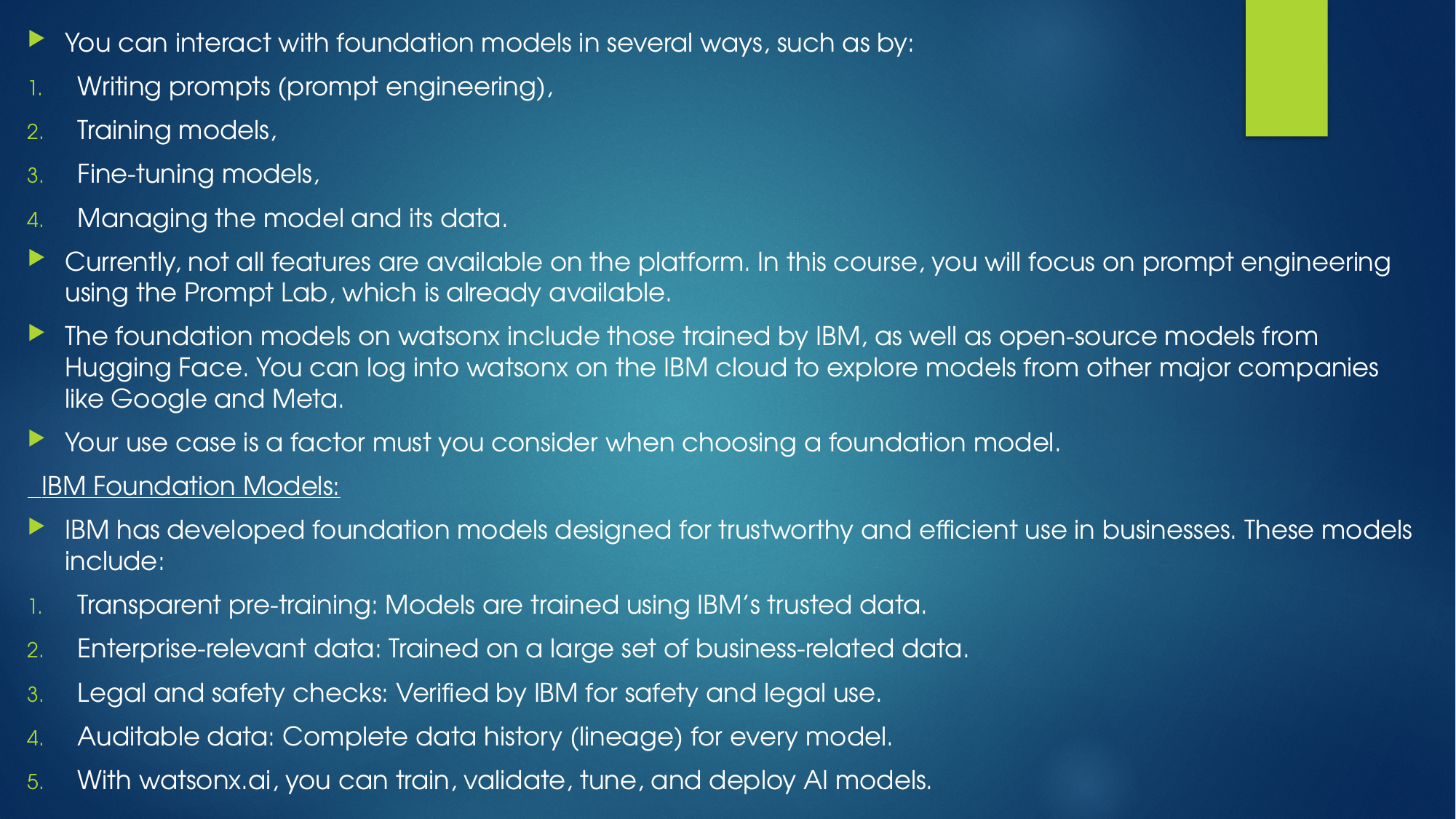

You can interact with foundation models in several ways, such as by:
Writing prompts (prompt engineering),
Training models,
Fine-tuning models,
Managing the model and its data.
Currently, not all features are available on the platform. In this course, you will focus on prompt engineering using the Prompt Lab, which is already available.
The foundation models on watsonx include those trained by IBM, as well as open-source models from Hugging Face. You can log into watsonx on the IBM cloud to explore models from other major companies like Google and Meta.
Your use case is a factor must you consider when choosing a foundation model.
  IBM Foundation Models:
IBM has developed foundation models designed for trustworthy and efficient use in businesses. These models include:
Transparent pre-training: Models are trained using IBM’s trusted data.
Enterprise-relevant data: Trained on a large set of business-related data.
Legal and safety checks: Verified by IBM for safety and legal use.
Auditable data: Complete data history (lineage) for every model.
With watsonx.ai, you can train, validate, tune, and deploy AI models.